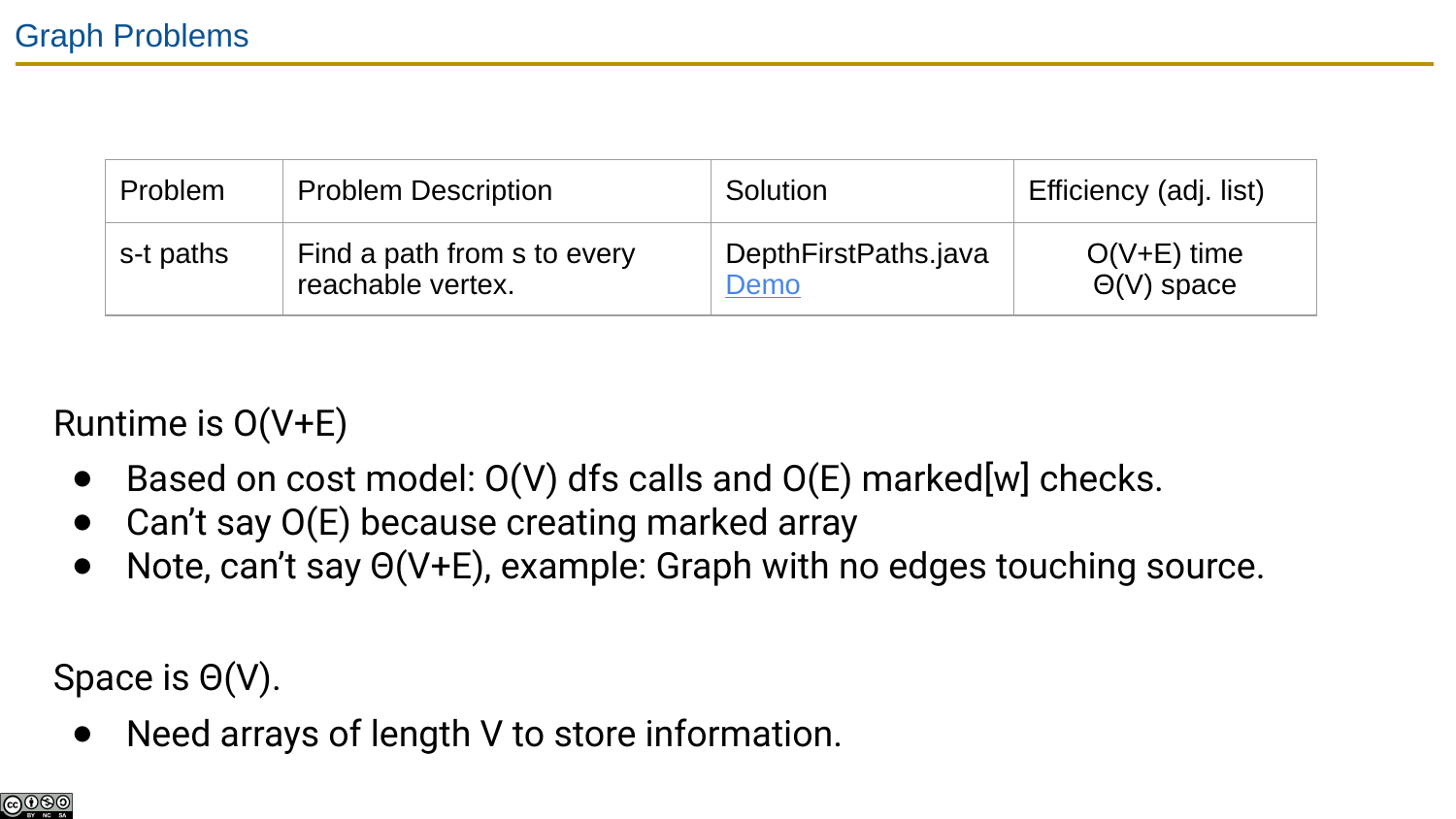

# Graph Problems
| Problem | Problem Description | Solution | Efficiency (adj. list) |
| --- | --- | --- | --- |
| s-t paths | Find a path from s to every reachable vertex. | DepthFirstPaths.java Demo | O(V+E) time Θ(V) space |
Runtime is O(V+E)
Based on cost model: O(V) dfs calls and O(E) marked[w] checks.
Can’t say O(E) because creating marked array
Note, can’t say Θ(V+E), example: Graph with no edges touching source.

Space is Θ(V).
Need arrays of length V to store information.